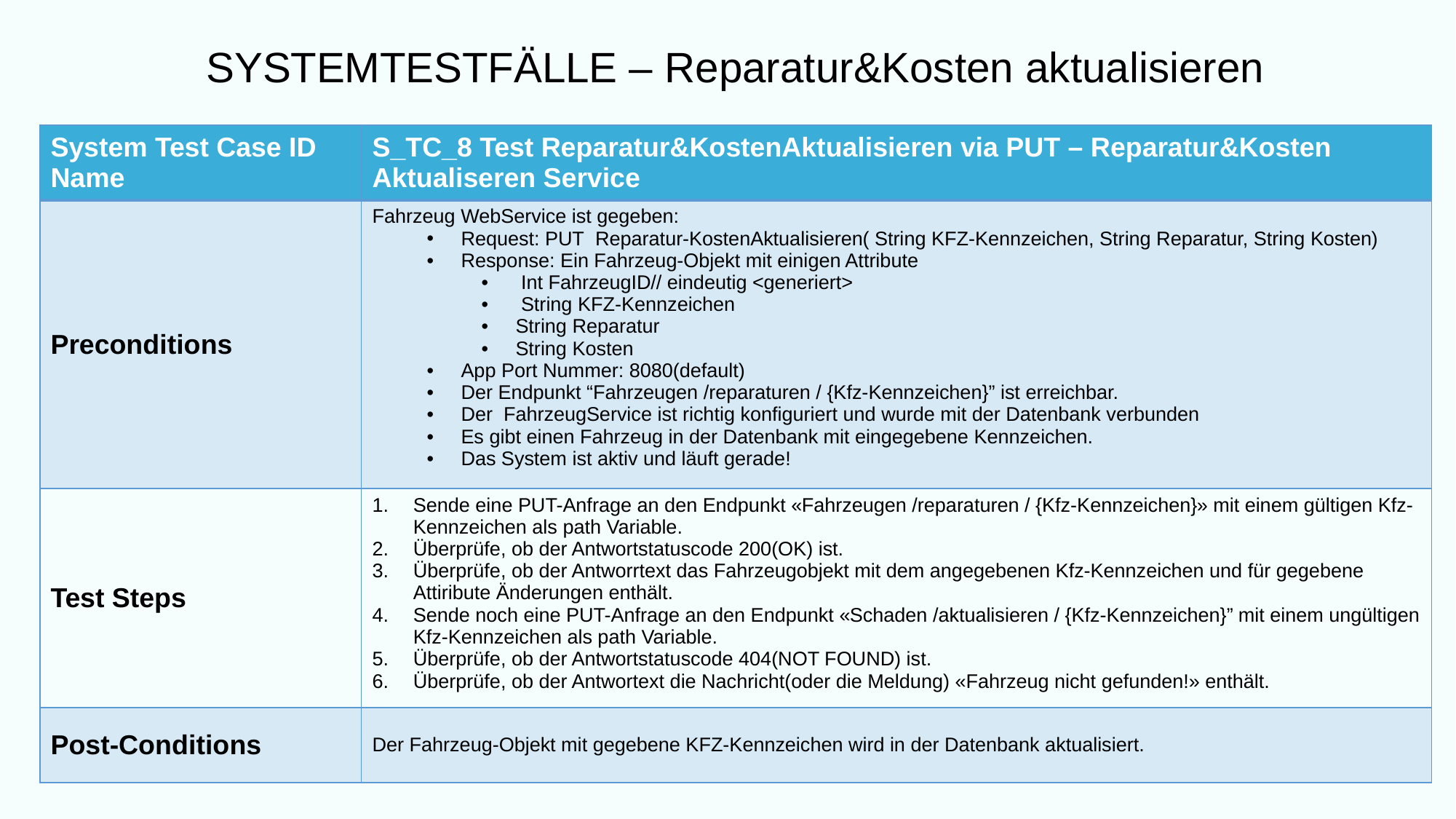

# SYSTEMTESTFÄLLE – Reparatur&Kosten aktualisieren
| System Test Case ID Name | S\_TC\_8 Test Reparatur&KostenAktualisieren via PUT – Reparatur&Kosten Aktualiseren Service |
| --- | --- |
| Preconditions | Fahrzeug WebService ist gegeben: Request: PUT Reparatur-KostenAktualisieren( String KFZ-Kennzeichen, String Reparatur, String Kosten) Response: Ein Fahrzeug-Objekt mit einigen Attribute Int FahrzeugID// eindeutig <generiert> String KFZ-Kennzeichen String Reparatur String Kosten App Port Nummer: 8080(default) Der Endpunkt “Fahrzeugen /reparaturen / {Kfz-Kennzeichen}” ist erreichbar. Der FahrzeugService ist richtig konfiguriert und wurde mit der Datenbank verbunden Es gibt einen Fahrzeug in der Datenbank mit eingegebene Kennzeichen. Das System ist aktiv und läuft gerade! |
| Test Steps | Sende eine PUT-Anfrage an den Endpunkt «Fahrzeugen /reparaturen / {Kfz-Kennzeichen}» mit einem gültigen Kfz-Kennzeichen als path Variable. Überprüfe, ob der Antwortstatuscode 200(OK) ist. Überprüfe, ob der Antworrtext das Fahrzeugobjekt mit dem angegebenen Kfz-Kennzeichen und für gegebene Attiribute Änderungen enthält. Sende noch eine PUT-Anfrage an den Endpunkt «Schaden /aktualisieren / {Kfz-Kennzeichen}” mit einem ungültigen Kfz-Kennzeichen als path Variable. Überprüfe, ob der Antwortstatuscode 404(NOT FOUND) ist. Überprüfe, ob der Antwortext die Nachricht(oder die Meldung) «Fahrzeug nicht gefunden!» enthält. |
| Post-Conditions | Der Fahrzeug-Objekt mit gegebene KFZ-Kennzeichen wird in der Datenbank aktualisiert. |